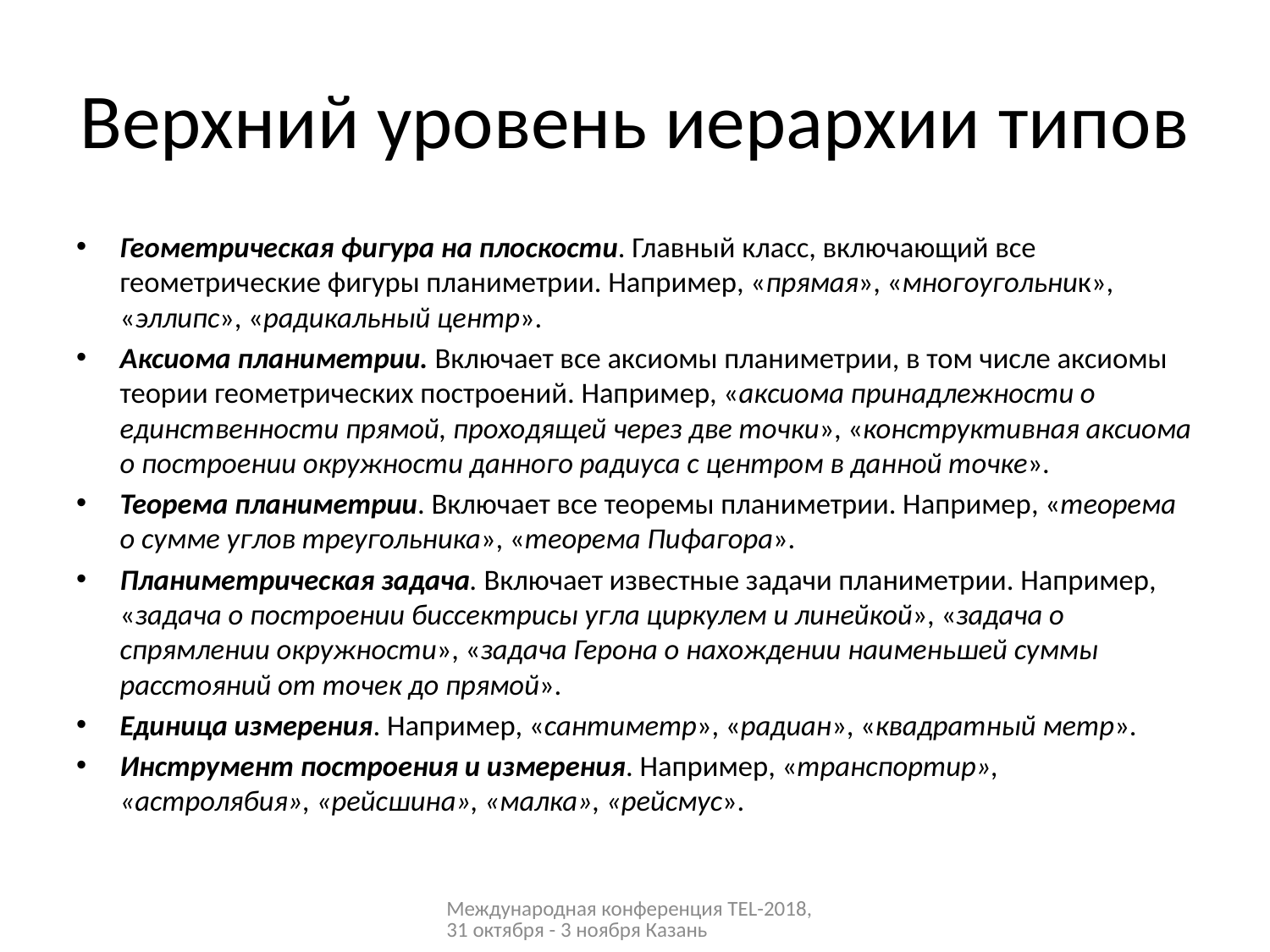

# Верхний уровень иерархии типов
Геометрическая фигура на плоскости. Главный класс, включающий все геометрические фигуры планиметрии. Например, «прямая», «многоугольник», «эллипс», «радикальный центр».
Аксиома планиметрии. Включает все аксиомы планиметрии, в том числе аксиомы теории геометрических построений. Например, «аксиома принадлежности о единственности прямой, проходящей через две точки», «конструктивная аксиома о построении окружности данного радиуса с центром в данной точке».
Теорема планиметрии. Включает все теоремы планиметрии. Например, «теорема о сумме углов треугольника», «теорема Пифагора».
Планиметрическая задача. Включает известные задачи планиметрии. Например, «задача о построении биссектрисы угла циркулем и линейкой», «задача о спрямлении окружности», «задача Герона о нахождении наименьшей суммы расстояний от точек до прямой».
Единица измерения. Например, «сантиметр», «радиан», «квадратный метр».
Инструмент построения и измерения. Например, «транспортир», «астролябия», «рейсшина», «малка», «рейсмус».

Международная конференция TEL-2018, 31 октября - 3 ноября Казань